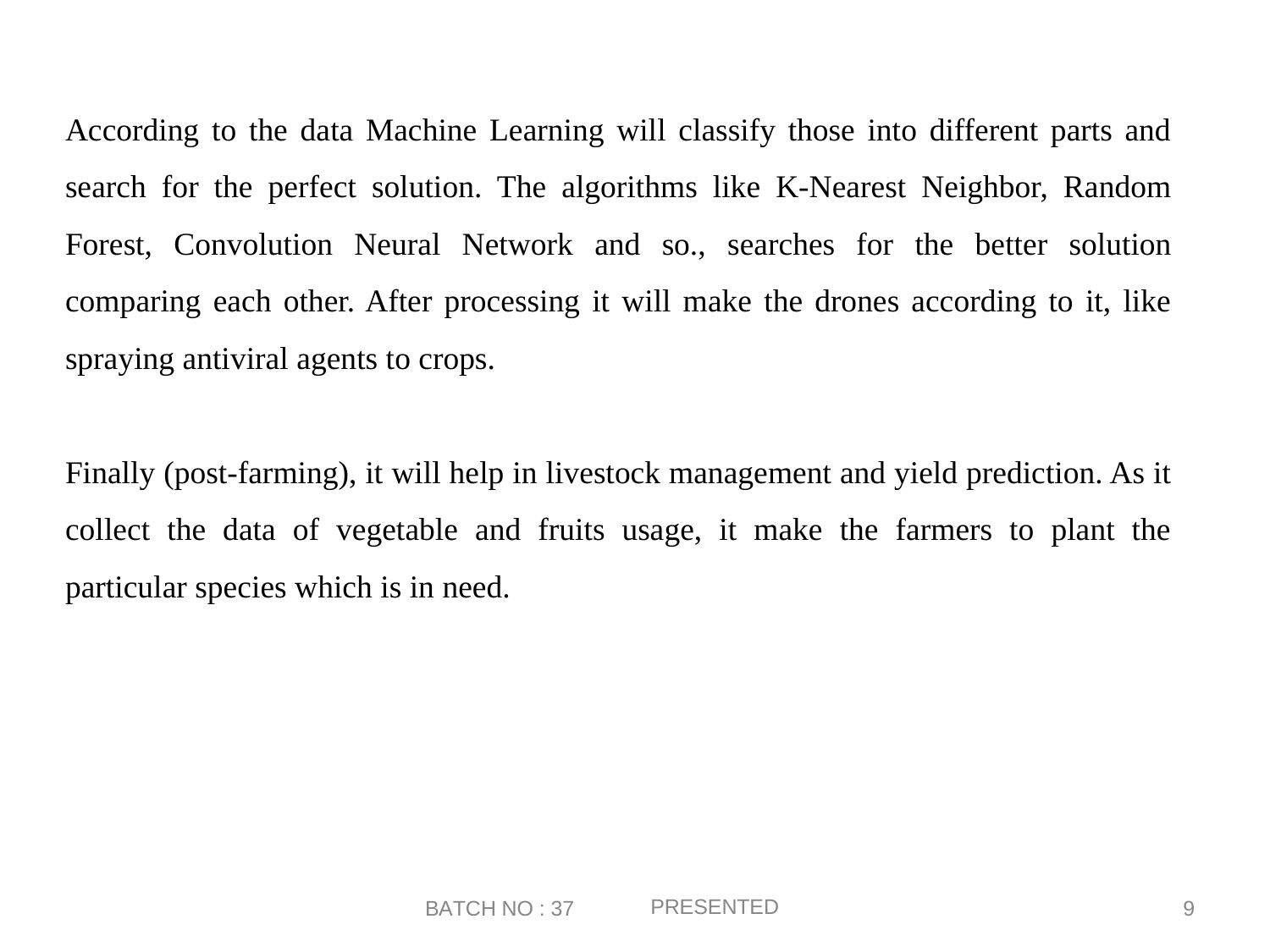

According to the data Machine Learning will classify those into different parts and search for the perfect solution. The algorithms like K-Nearest Neighbor, Random Forest, Convolution Neural Network and so., searches for the better solution comparing each other. After processing it will make the drones according to it, like spraying antiviral agents to crops.

Finally (post-farming), it will help in livestock management and yield prediction. As it collect the data of vegetable and fruits usage, it make the farmers to plant the particular species which is in need.

PRESENTED
9
BATCH NO : 37